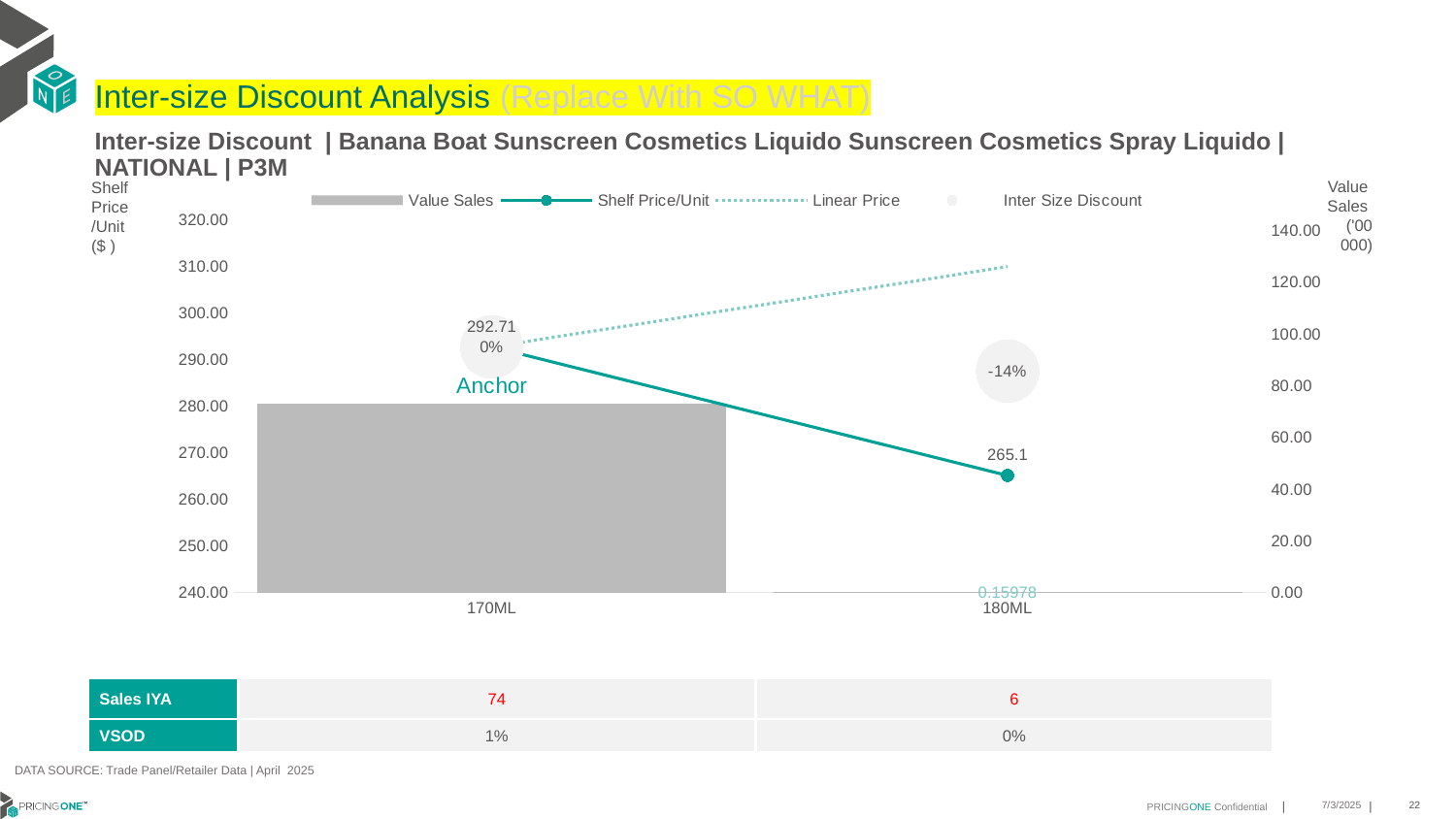

# Inter-size Discount Analysis (Replace With SO WHAT)
Inter-size Discount  | Banana Boat Sunscreen Cosmetics Liquido Sunscreen Cosmetics Spray Liquido | NATIONAL | P3M
Shelf
Price
/Unit
($ )

### Chart

| Category | Value Sales | Shelf Price/Unit | Linear Price | Inter Size Discount |
|---|---|---|---|---|
| 170ML | 72.89319 | 292.7079 | 292.7079 | 292.7079 |
| 180ML | 0.15978 | 265.0971 | 309.9260117647059 | 287.5115558823529 |
Value
Sales
('00 000)
| Sales IYA | 74 | 6 |
| --- | --- | --- |
| VSOD | 1% | 0% |
DATA SOURCE: Trade Panel/Retailer Data | April  2025

7/3/2025
22